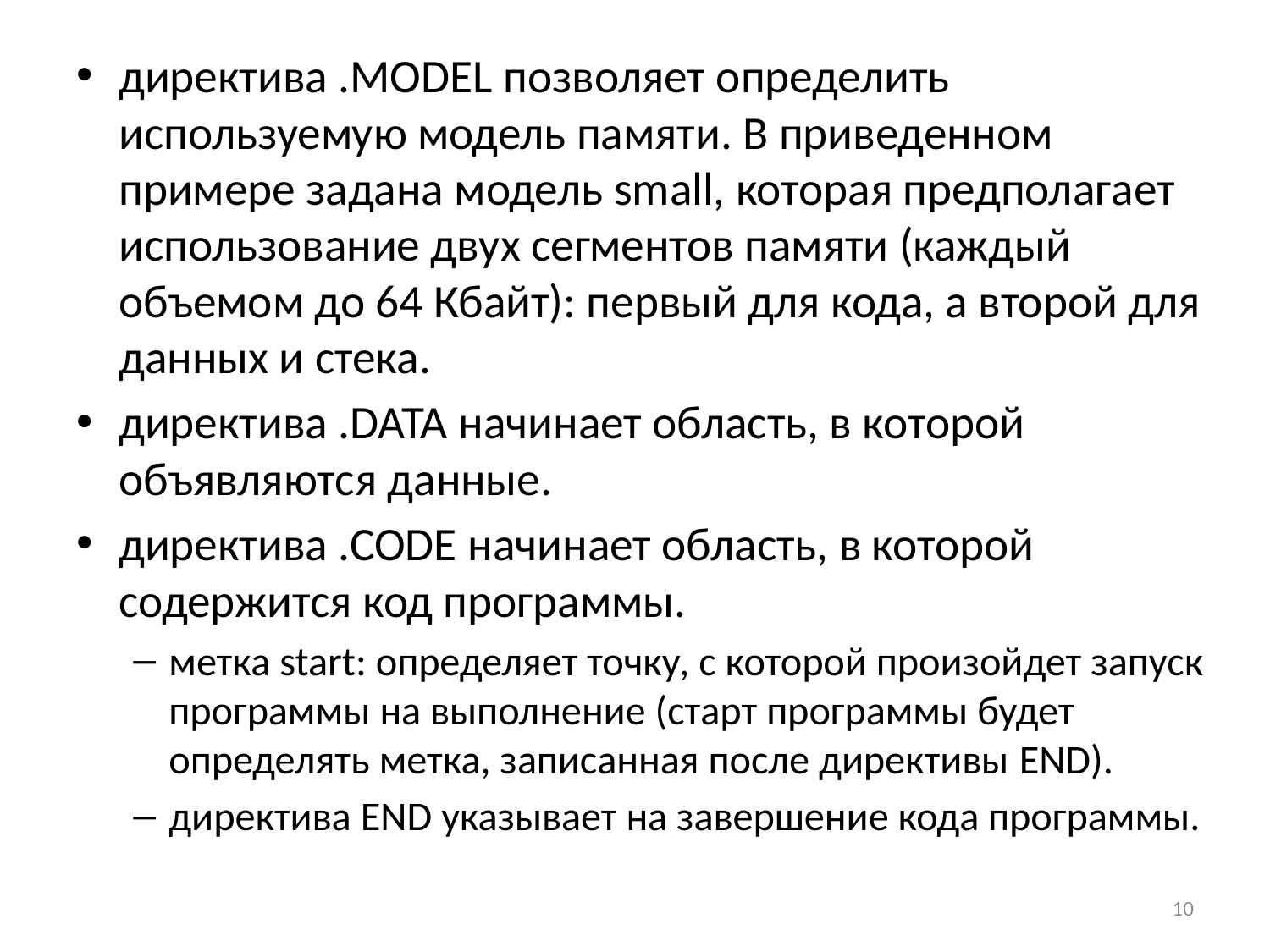

директива .MODEL позволяет определить используемую модель памяти. В приведенном примере задана модель small, которая предполагает использование двух сегментов памяти (каждый объемом до 64 Кбайт): первый для кода, а второй для данных и стека.
директива .DATA начинает область, в которой объявляются данные.
директива .CODE начинает область, в которой содержится код программы.
метка start: определяет точку, с которой произойдет запуск программы на выполнение (старт программы будет определять метка, записанная после директивы END).
директива END указывает на завершение кода программы.
10